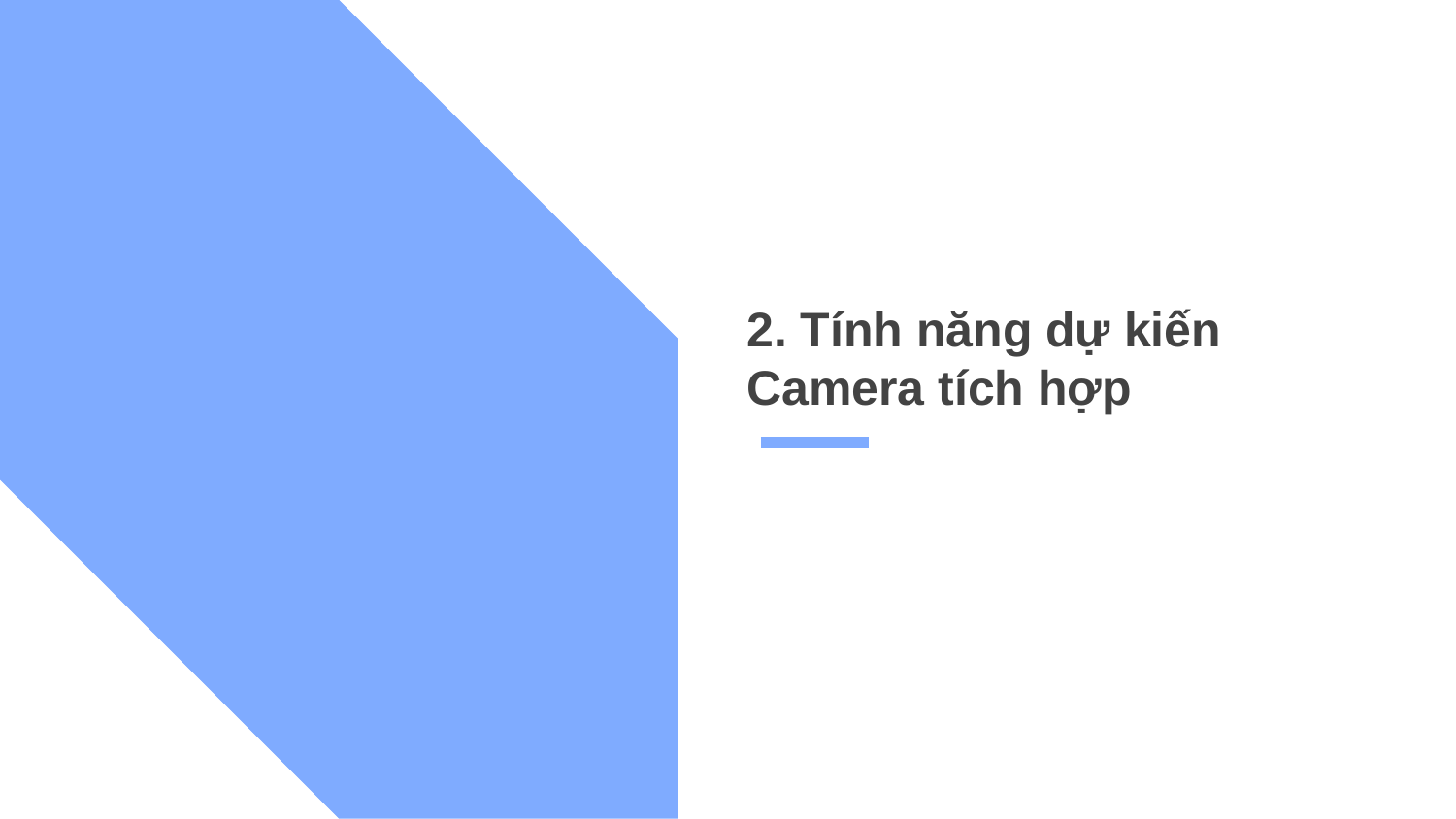

# 2. Tính năng dự kiến Camera tích hợp